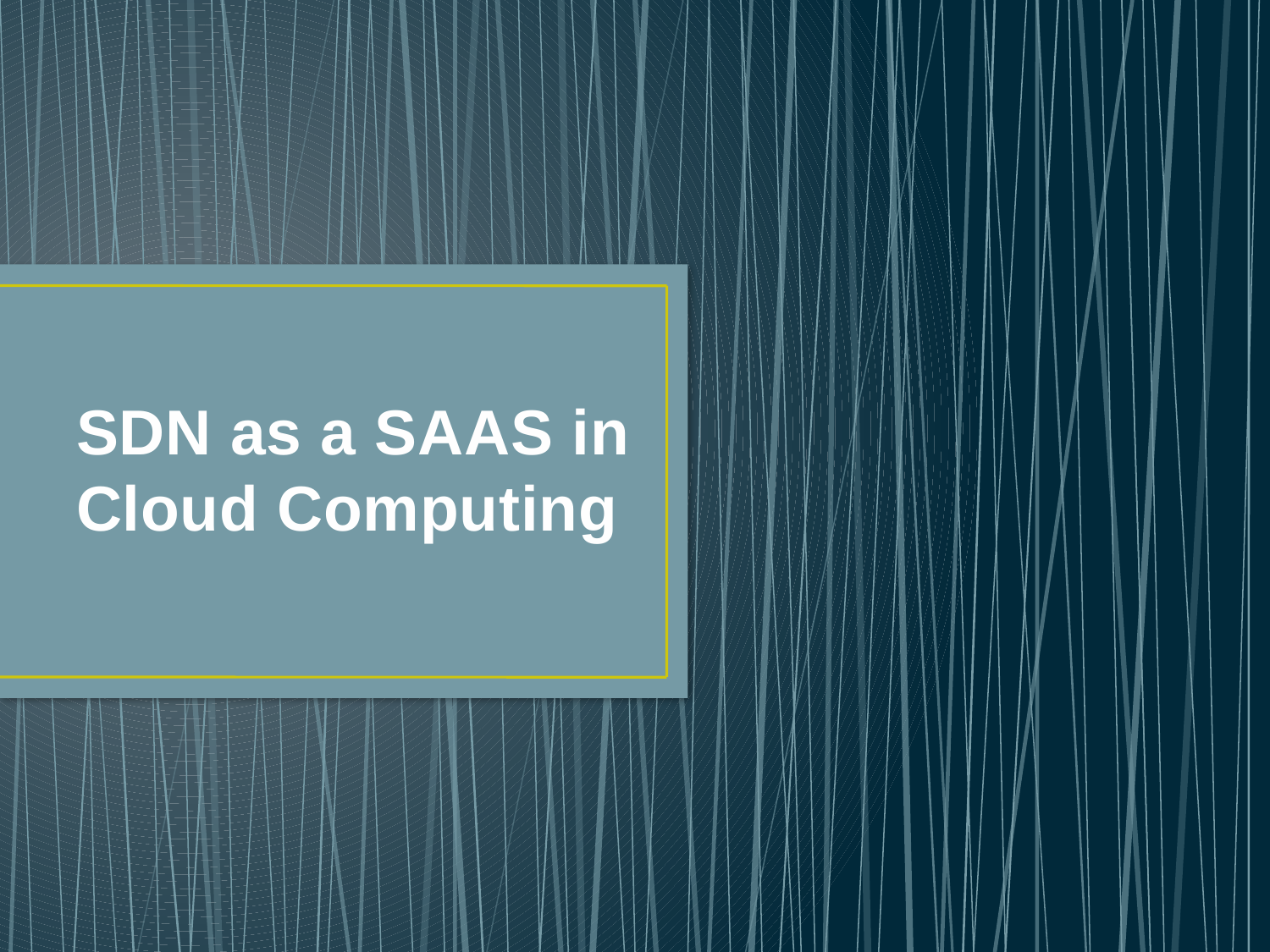

# SDN as a SAAS in Cloud Computing